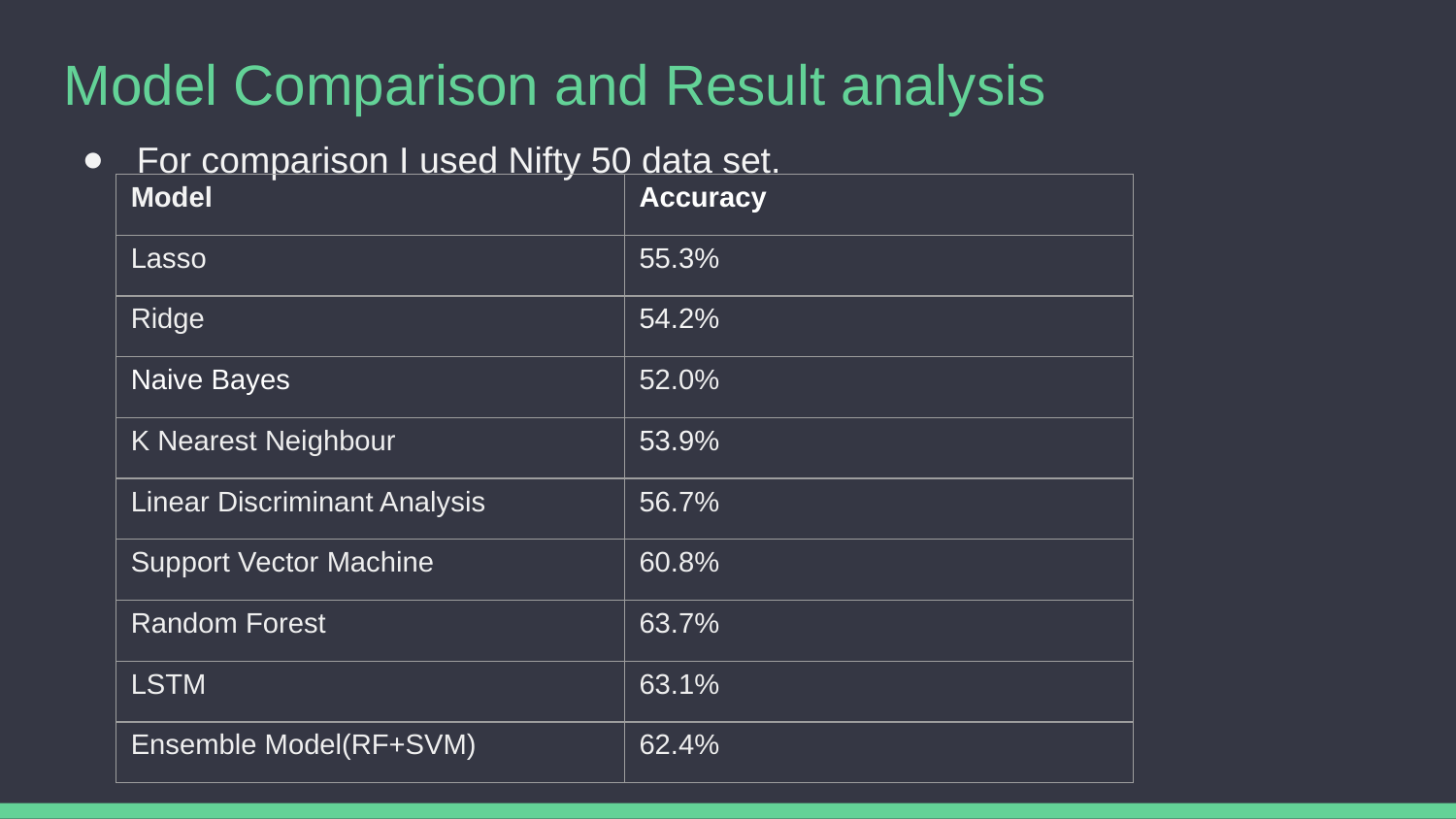

Model Comparison and Result analysis
For comparison I used Nifty 50 data set.

| Model | Accuracy |
| --- | --- |
| Lasso | 55.3% |
| Ridge | 54.2% |
| Naive Bayes | 52.0% |
| K Nearest Neighbour | 53.9% |
| Linear Discriminant Analysis | 56.7% |
| Support Vector Machine | 60.8% |
| Random Forest | 63.7% |
| LSTM | 63.1% |
| Ensemble Model(RF+SVM) | 62.4% |